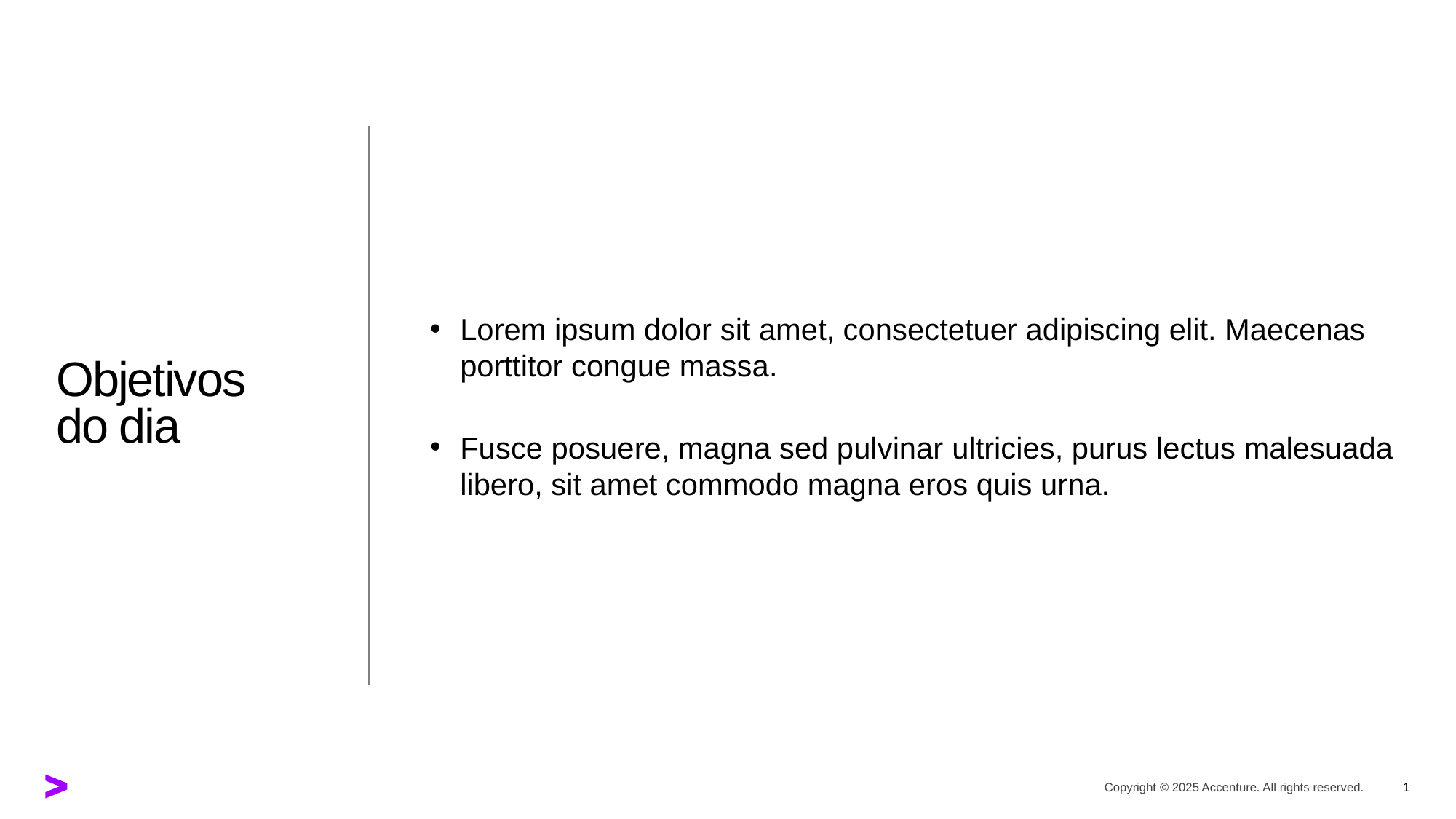

Lorem ipsum dolor sit amet, consectetuer adipiscing elit. Maecenas porttitor congue massa.
Fusce posuere, magna sed pulvinar ultricies, purus lectus malesuada libero, sit amet commodo magna eros quis urna.
Objetivos do dia
Copyright © 2025 Accenture. All rights reserved.
1